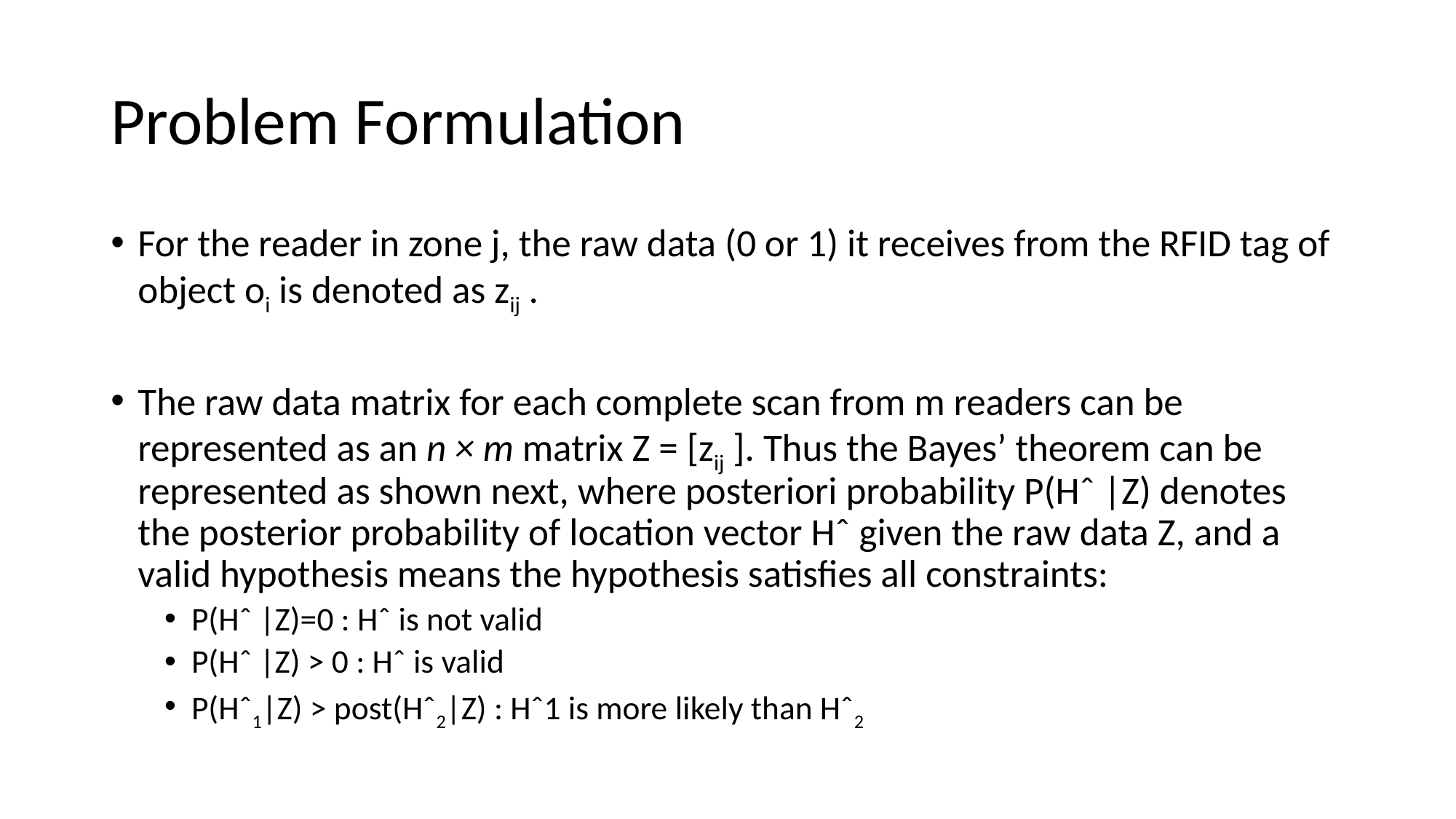

# Problem Formulation
For the reader in zone j, the raw data (0 or 1) it receives from the RFID tag of object oi is denoted as zij .

The raw data matrix for each complete scan from m readers can be represented as an n × m matrix Z = [zij ]. Thus the Bayes’ theorem can be represented as shown next, where posteriori probability P(Hˆ |Z) denotes the posterior probability of location vector Hˆ given the raw data Z, and a valid hypothesis means the hypothesis satisfies all constraints:
P(Hˆ |Z)=0 : Hˆ is not valid
P(Hˆ |Z) > 0 : Hˆ is valid
P(Hˆ1|Z) > post(Hˆ2|Z) : Hˆ1 is more likely than Hˆ2